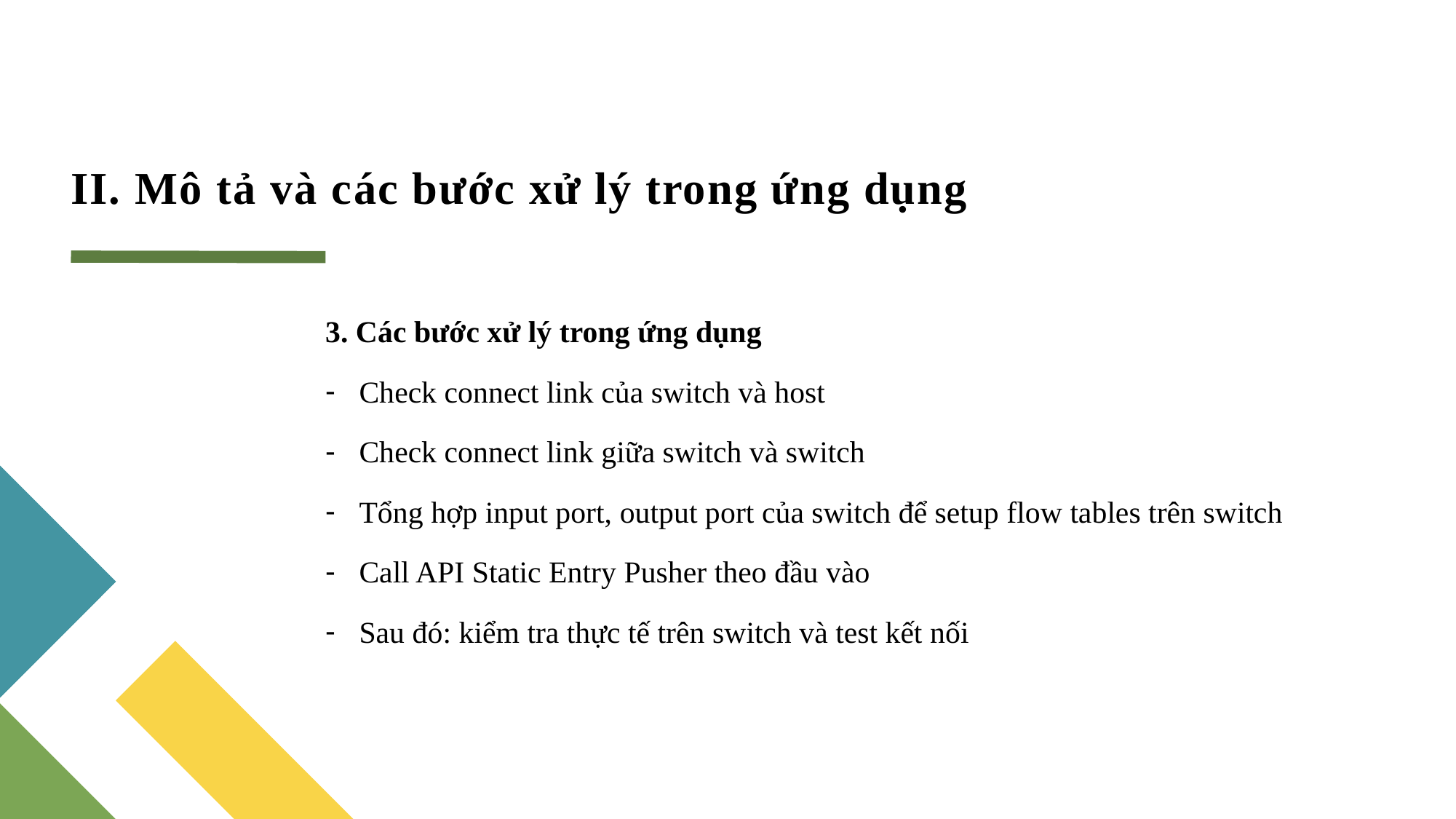

# II. Mô tả và các bước xử lý trong ứng dụng
3. Các bước xử lý trong ứng dụng
Check connect link của switch và host
Check connect link giữa switch và switch
Tổng hợp input port, output port của switch để setup flow tables trên switch
Call API Static Entry Pusher theo đầu vào
Sau đó: kiểm tra thực tế trên switch và test kết nối